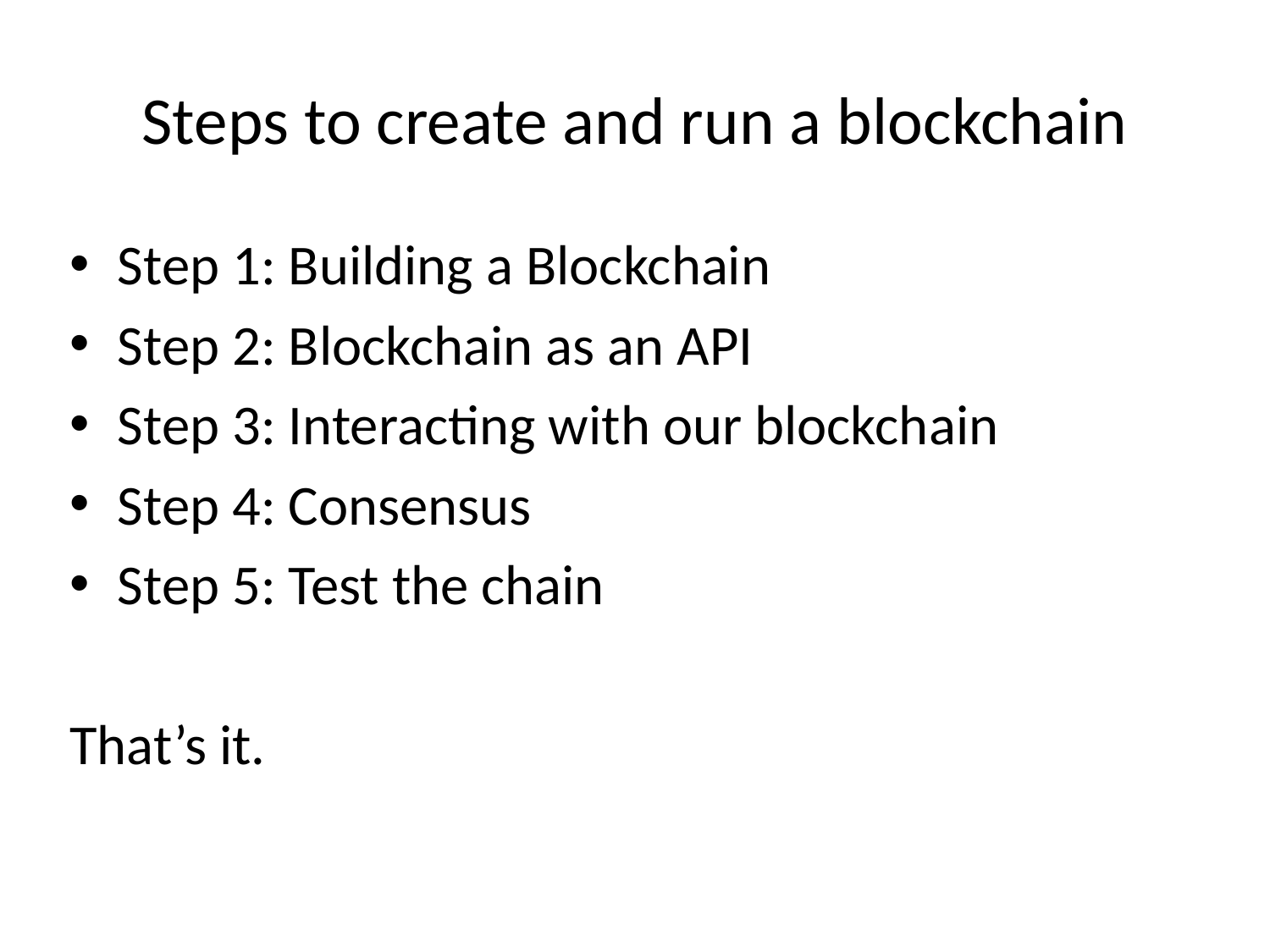

# Steps to create and run a blockchain
Step 1: Building a Blockchain
Step 2: Blockchain as an API
Step 3: Interacting with our blockchain
Step 4: Consensus
Step 5: Test the chain

That’s it.